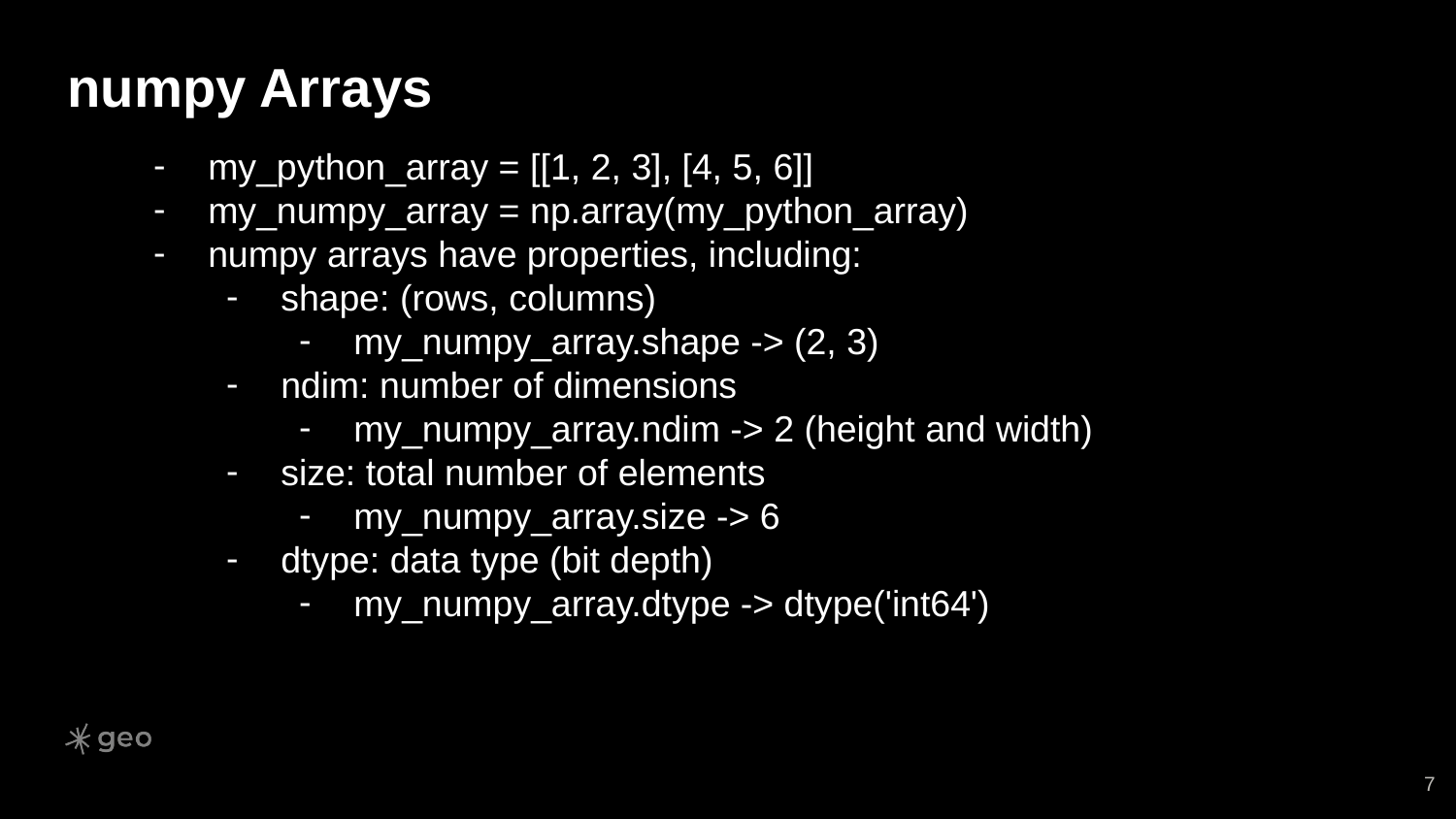

# numpy Arrays
my_python_array = [[1, 2, 3], [4, 5, 6]]
my_numpy_array = np.array(my_python_array)
numpy arrays have properties, including:
shape: (rows, columns)
my_numpy_array.shape -> (2, 3)
ndim: number of dimensions
my_numpy_array.ndim -> 2 (height and width)
size: total number of elements
my_numpy_array.size -> 6
dtype: data type (bit depth)
my_numpy_array.dtype -> dtype('int64')
7